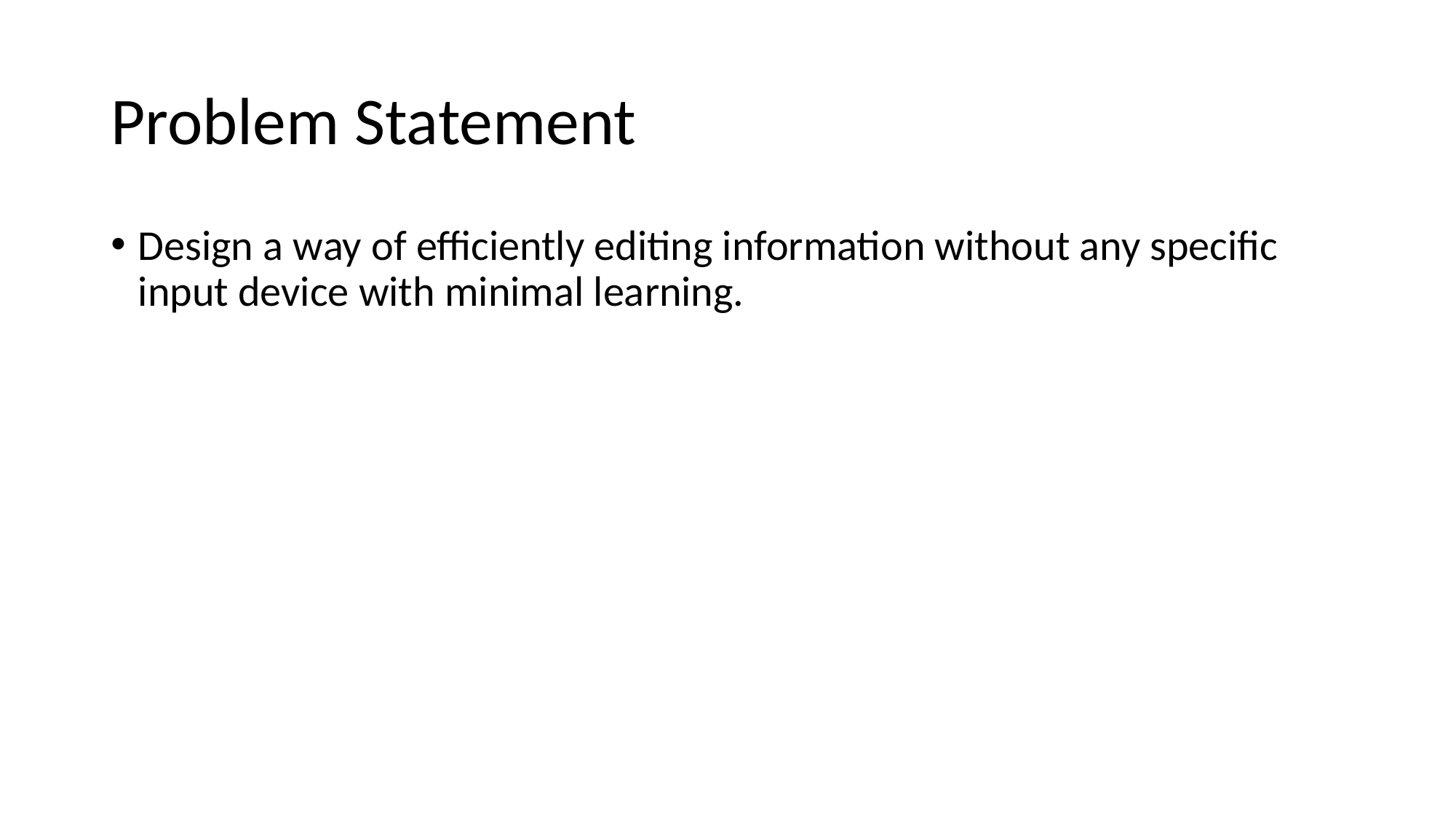

# Problem Statement
Design a way of efficiently editing information without any specific input device with minimal learning.